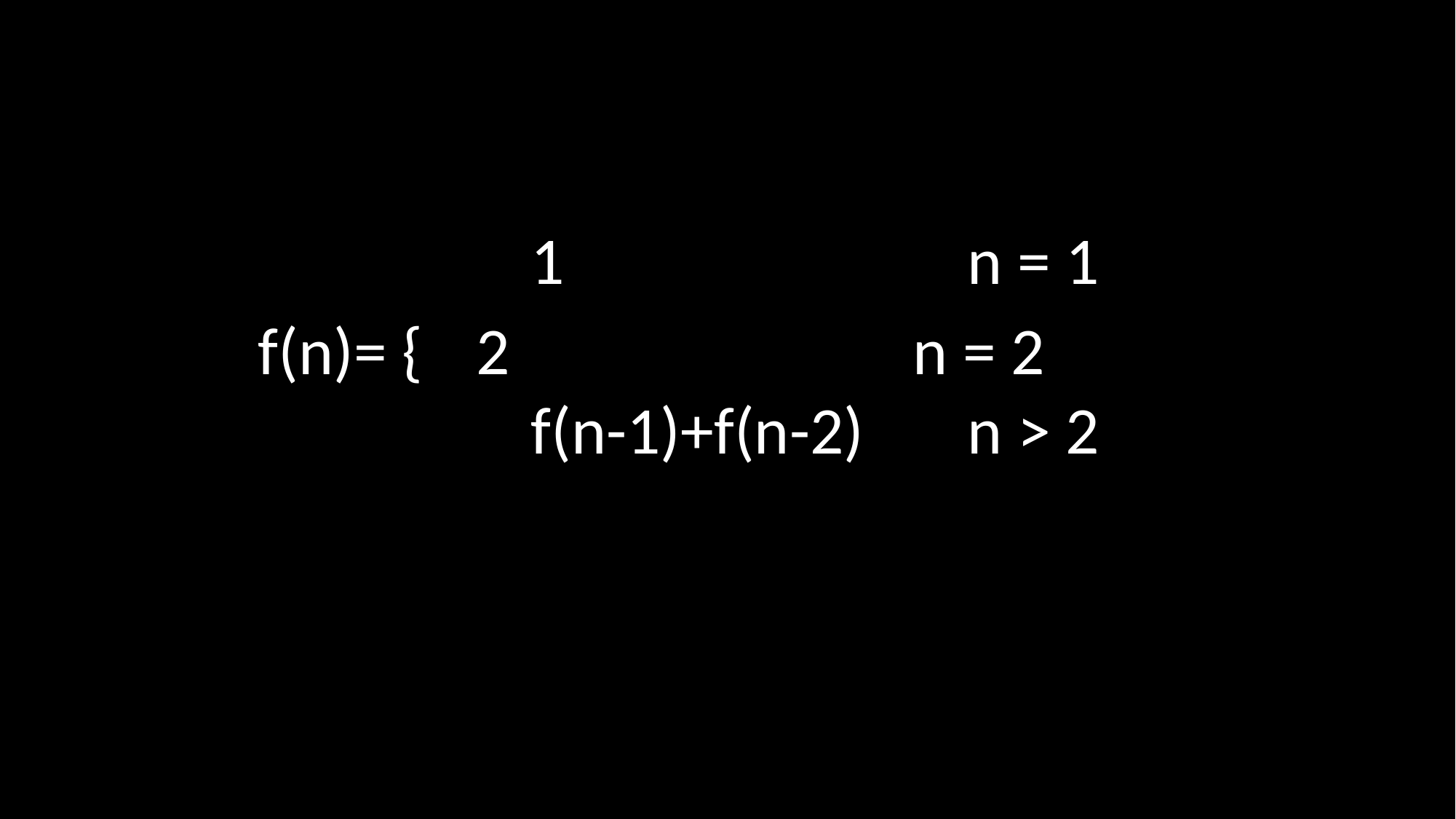

1				n = 1
f(n)= {	2				n = 2
	f(n-1)+f(n-2)	n > 2